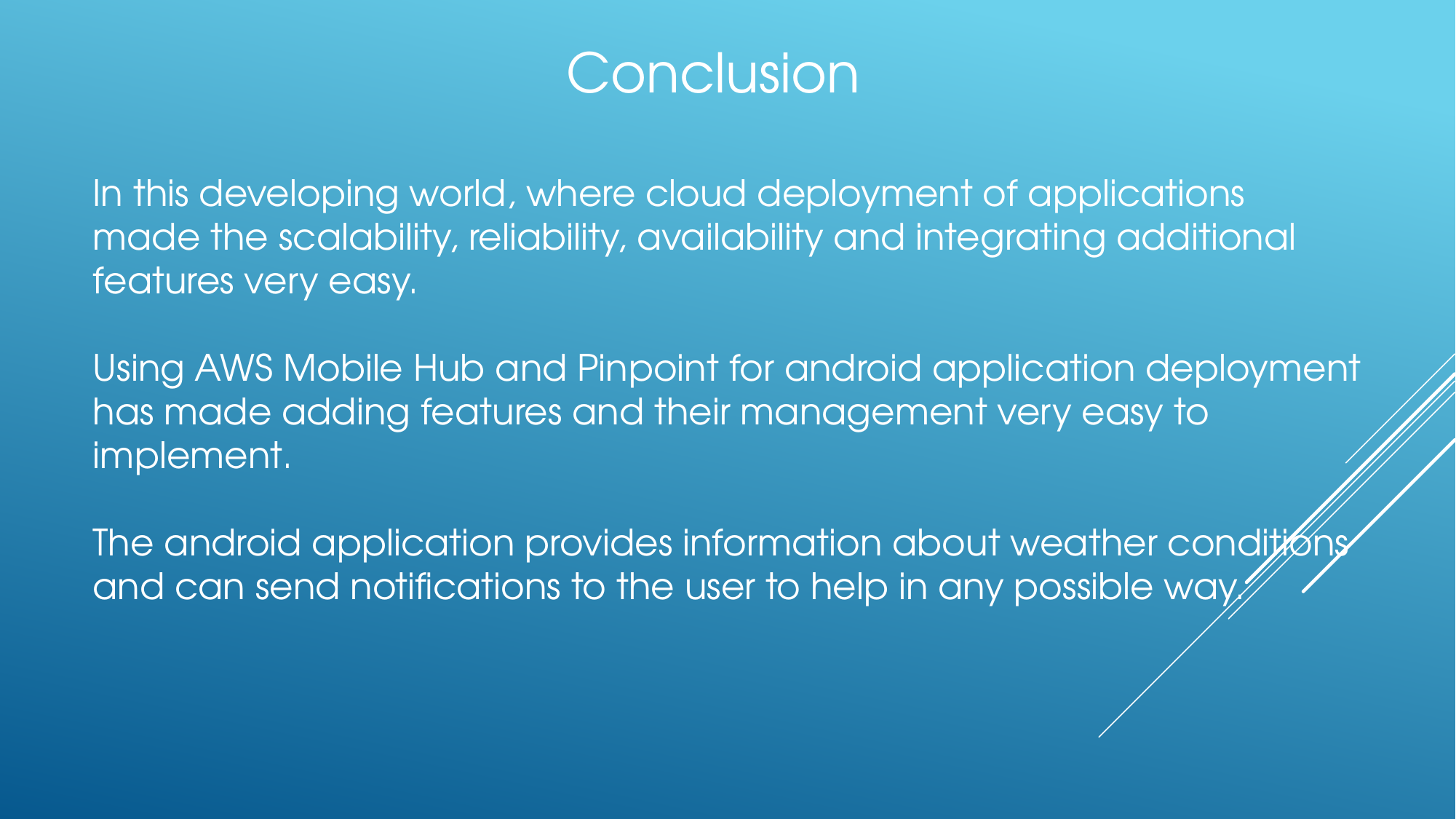

Conclusion
In this developing world, where cloud deployment of applications made the scalability, reliability, availability and integrating additional features very easy.

Using AWS Mobile Hub and Pinpoint for android application deployment has made adding features and their management very easy to implement.

The android application provides information about weather conditions and can send notifications to the user to help in any possible way.